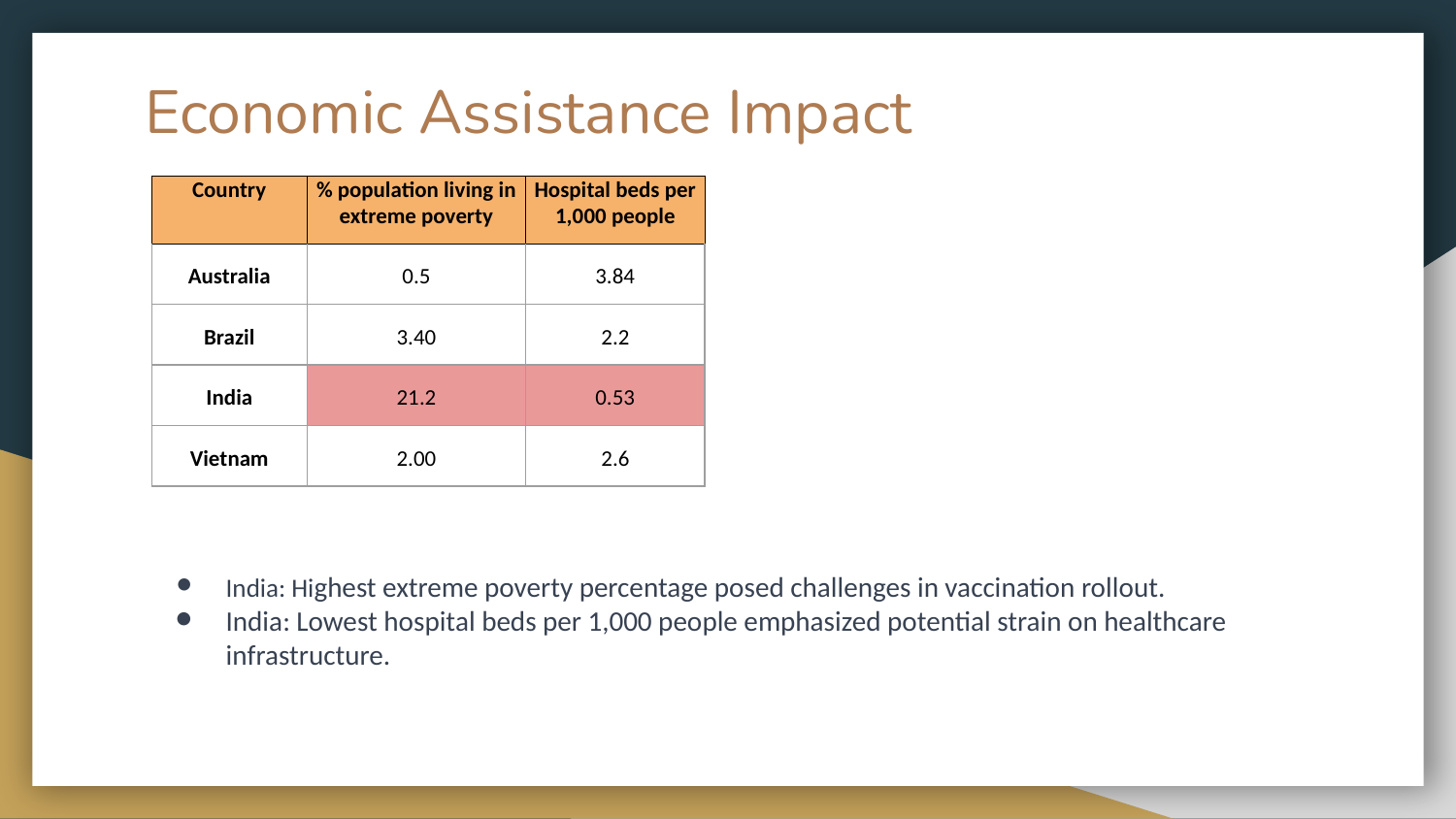

# Economic Assistance Impact
| Country | % population living in extreme poverty | Hospital beds per 1,000 people |
| --- | --- | --- |
| Australia | 0.5 | 3.84 |
| Brazil | 3.40 | 2.2 |
| India | 21.2 | 0.53 |
| Vietnam | 2.00 | 2.6 |
India: Highest extreme poverty percentage posed challenges in vaccination rollout.
India: Lowest hospital beds per 1,000 people emphasized potential strain on healthcare infrastructure.